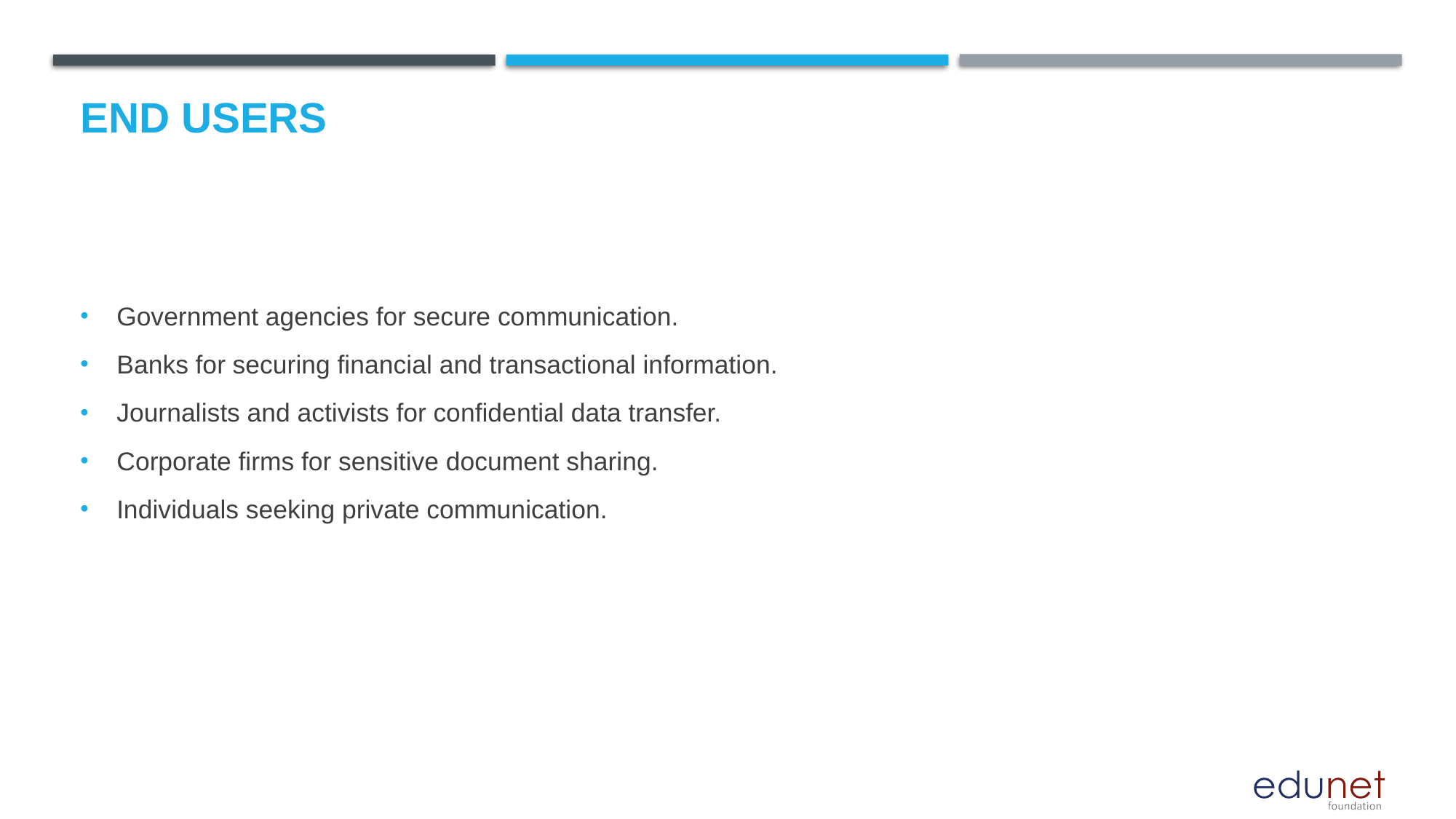

# End users
Government agencies for secure communication.
Banks for securing financial and transactional information.
Journalists and activists for confidential data transfer.
Corporate firms for sensitive document sharing.
Individuals seeking private communication.